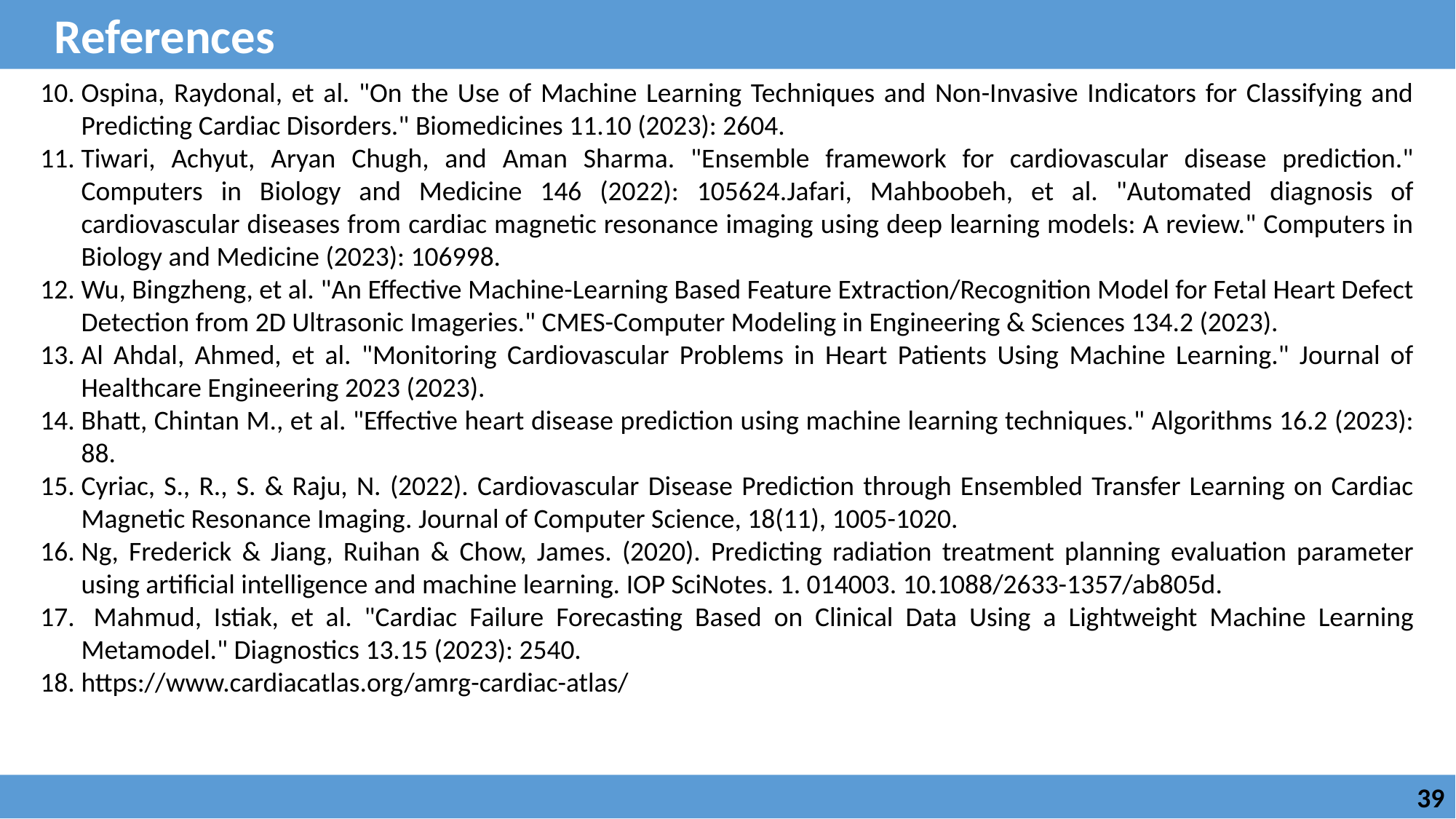

References
Ospina, Raydonal, et al. "On the Use of Machine Learning Techniques and Non-Invasive Indicators for Classifying and Predicting Cardiac Disorders." Biomedicines 11.10 (2023): 2604.
Tiwari, Achyut, Aryan Chugh, and Aman Sharma. "Ensemble framework for cardiovascular disease prediction." Computers in Biology and Medicine 146 (2022): 105624.Jafari, Mahboobeh, et al. "Automated diagnosis of cardiovascular diseases from cardiac magnetic resonance imaging using deep learning models: A review." Computers in Biology and Medicine (2023): 106998.
Wu, Bingzheng, et al. "An Effective Machine-Learning Based Feature Extraction/Recognition Model for Fetal Heart Defect Detection from 2D Ultrasonic Imageries." CMES-Computer Modeling in Engineering & Sciences 134.2 (2023).
Al Ahdal, Ahmed, et al. "Monitoring Cardiovascular Problems in Heart Patients Using Machine Learning." Journal of Healthcare Engineering 2023 (2023).
Bhatt, Chintan M., et al. "Effective heart disease prediction using machine learning techniques." Algorithms 16.2 (2023): 88.
Cyriac, S., R., S. & Raju, N. (2022). Cardiovascular Disease Prediction through Ensembled Transfer Learning on Cardiac Magnetic Resonance Imaging. Journal of Computer Science, 18(11), 1005-1020.
Ng, Frederick & Jiang, Ruihan & Chow, James. (2020). Predicting radiation treatment planning evaluation parameter using artificial intelligence and machine learning. IOP SciNotes. 1. 014003. 10.1088/2633-1357/ab805d.
 Mahmud, Istiak, et al. "Cardiac Failure Forecasting Based on Clinical Data Using a Lightweight Machine Learning Metamodel." Diagnostics 13.15 (2023): 2540.
https://www.cardiacatlas.org/amrg-cardiac-atlas/
                                                                                                                                                                                                                                39